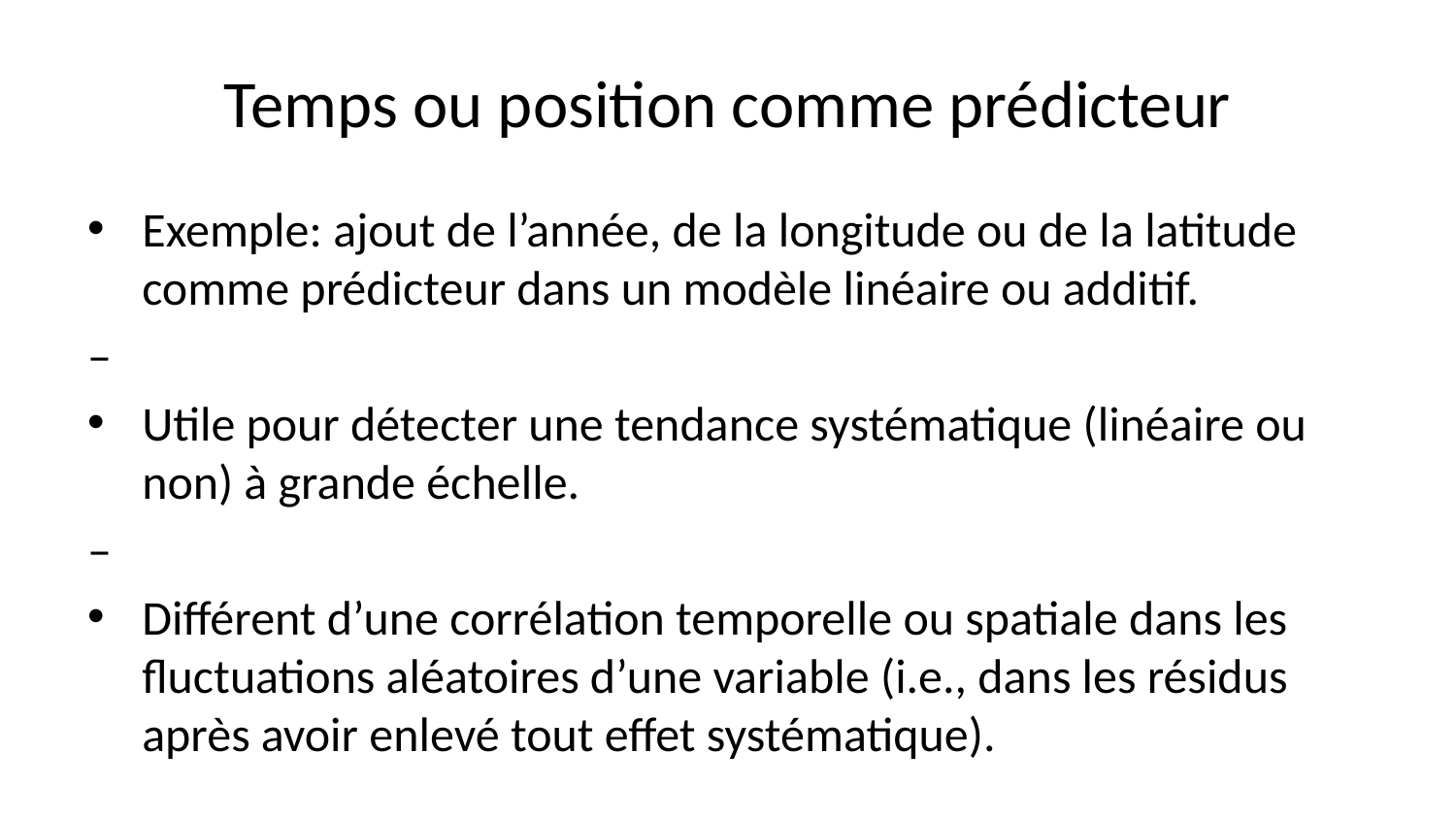

# Temps ou position comme prédicteur
Exemple: ajout de l’année, de la longitude ou de la latitude comme prédicteur dans un modèle linéaire ou additif.
–
Utile pour détecter une tendance systématique (linéaire ou non) à grande échelle.
–
Différent d’une corrélation temporelle ou spatiale dans les fluctuations aléatoires d’une variable (i.e., dans les résidus après avoir enlevé tout effet systématique).